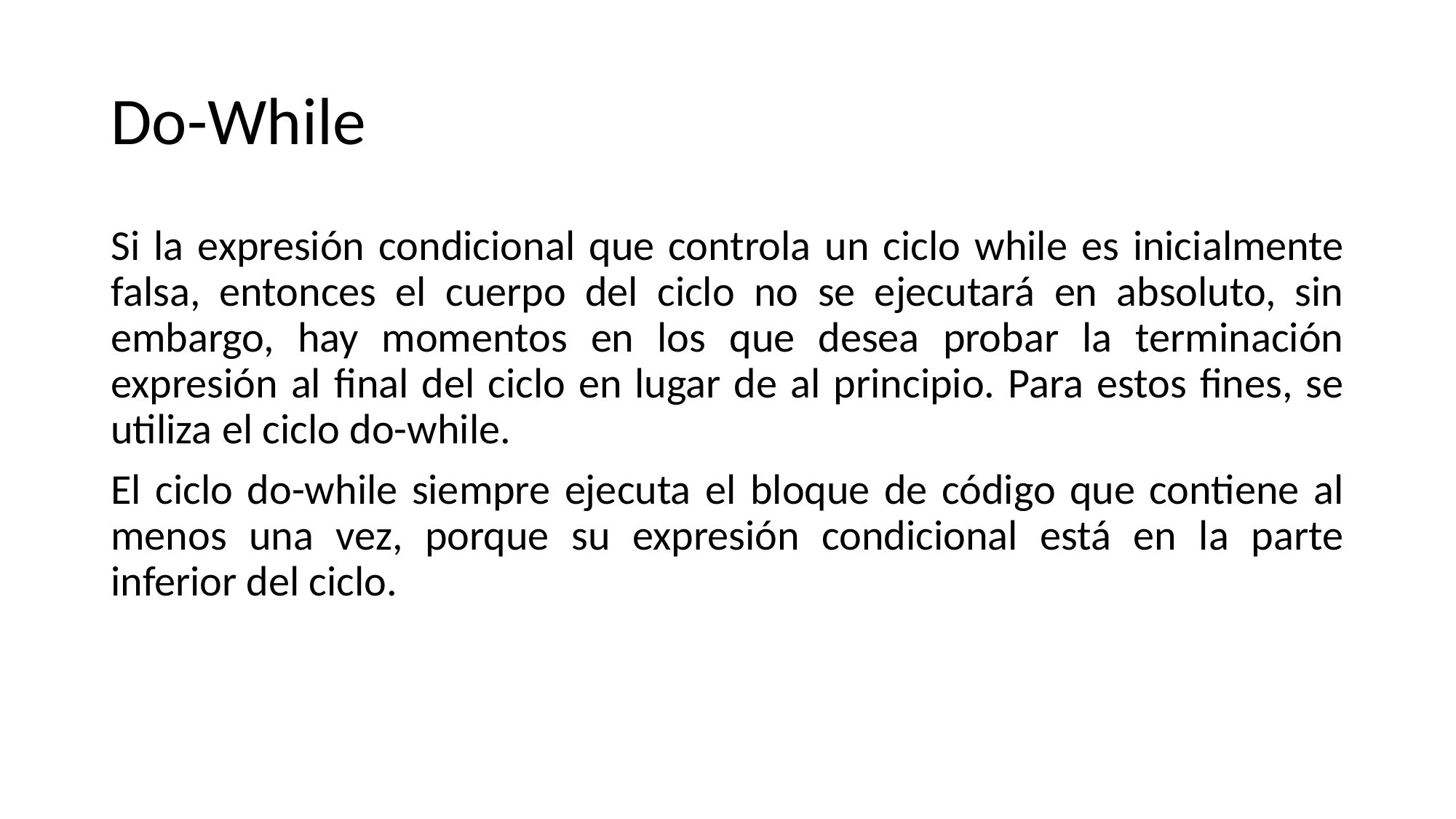

# Do-While
Si la expresión condicional que controla un ciclo while es inicialmente falsa, entonces el cuerpo del ciclo no se ejecutará en absoluto, sin embargo, hay momentos en los que desea probar la terminación expresión al final del ciclo en lugar de al principio. Para estos fines, se utiliza el ciclo do-while.
El ciclo do-while siempre ejecuta el bloque de código que contiene al menos una vez, porque su expresión condicional está en la parte inferior del ciclo.